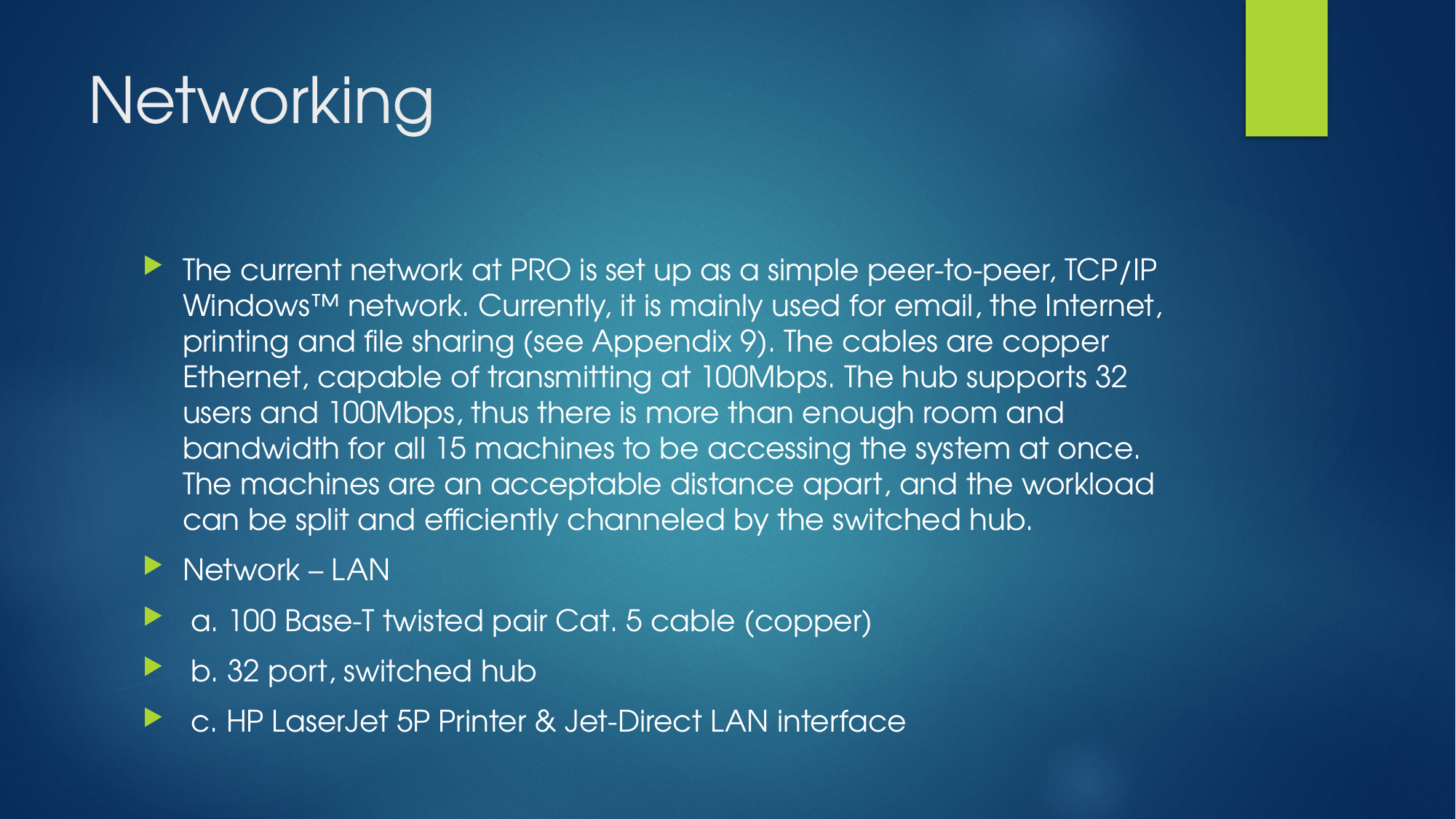

# Networking
The current network at PRO is set up as a simple peer-to-peer, TCP/IP Windows™ network. Currently, it is mainly used for email, the Internet, printing and file sharing (see Appendix 9). The cables are copper Ethernet, capable of transmitting at 100Mbps. The hub supports 32 users and 100Mbps, thus there is more than enough room and bandwidth for all 15 machines to be accessing the system at once. The machines are an acceptable distance apart, and the workload can be split and efficiently channeled by the switched hub.
Network – LAN
 a. 100 Base-T twisted pair Cat. 5 cable (copper)
 b. 32 port, switched hub
 c. HP LaserJet 5P Printer & Jet-Direct LAN interface